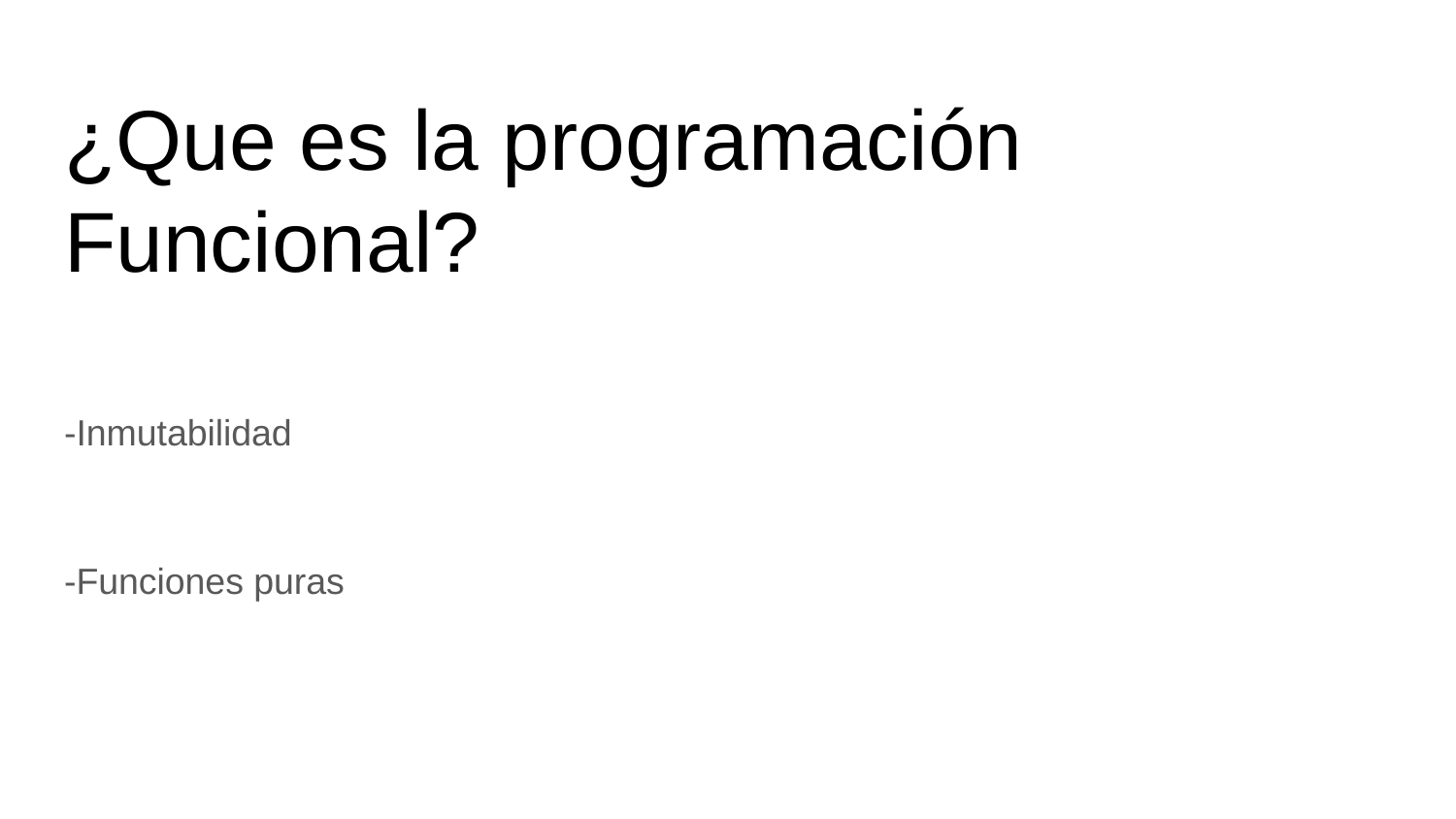

# ¿Que es la programación Funcional?
-Inmutabilidad

-Funciones puras